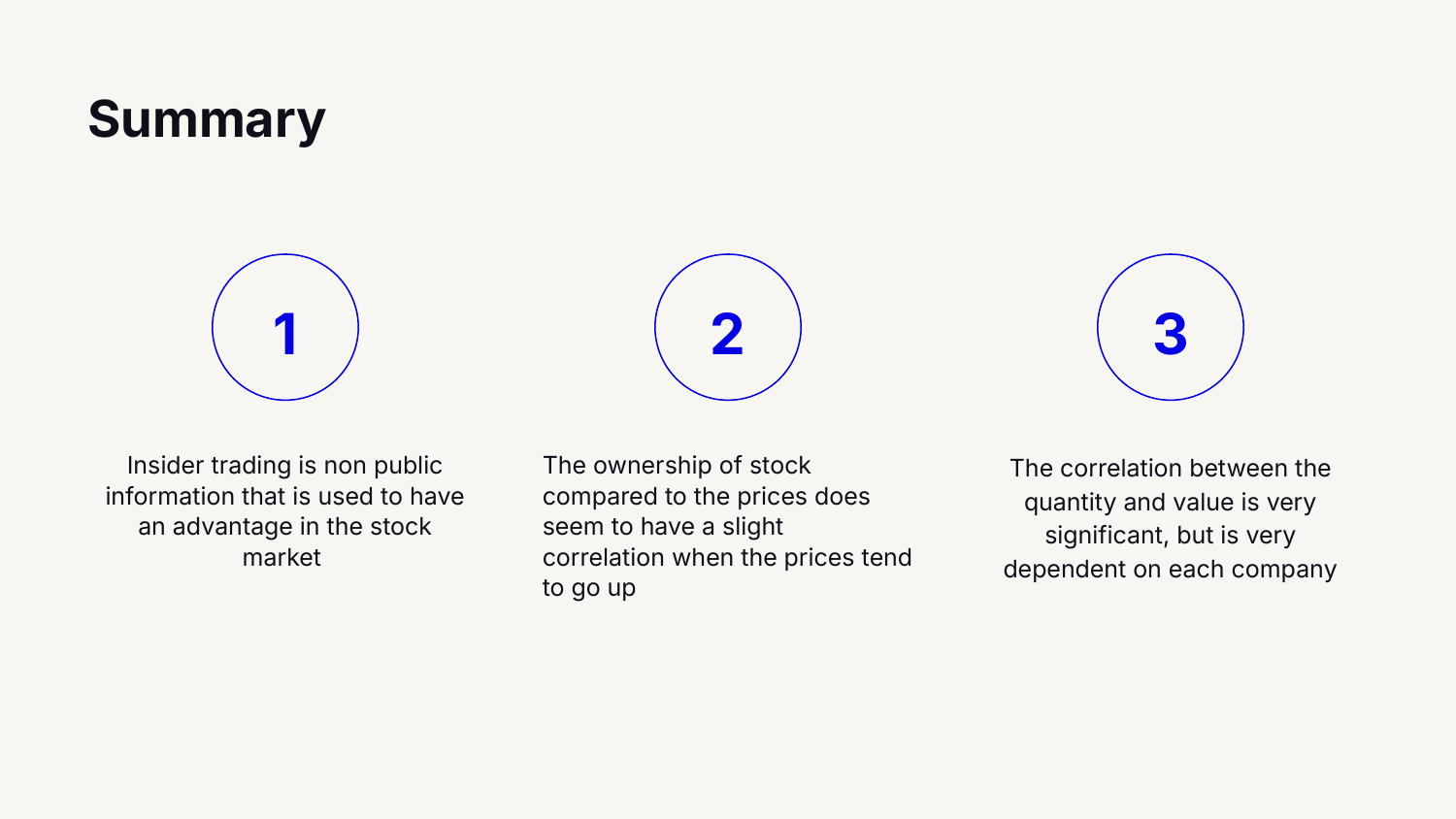

# Summary
1
2
3
Insider trading is non public information that is used to have an advantage in the stock market
The ownership of stock compared to the prices does seem to have a slight correlation when the prices tend to go up
The correlation between the quantity and value is very significant, but is very dependent on each company